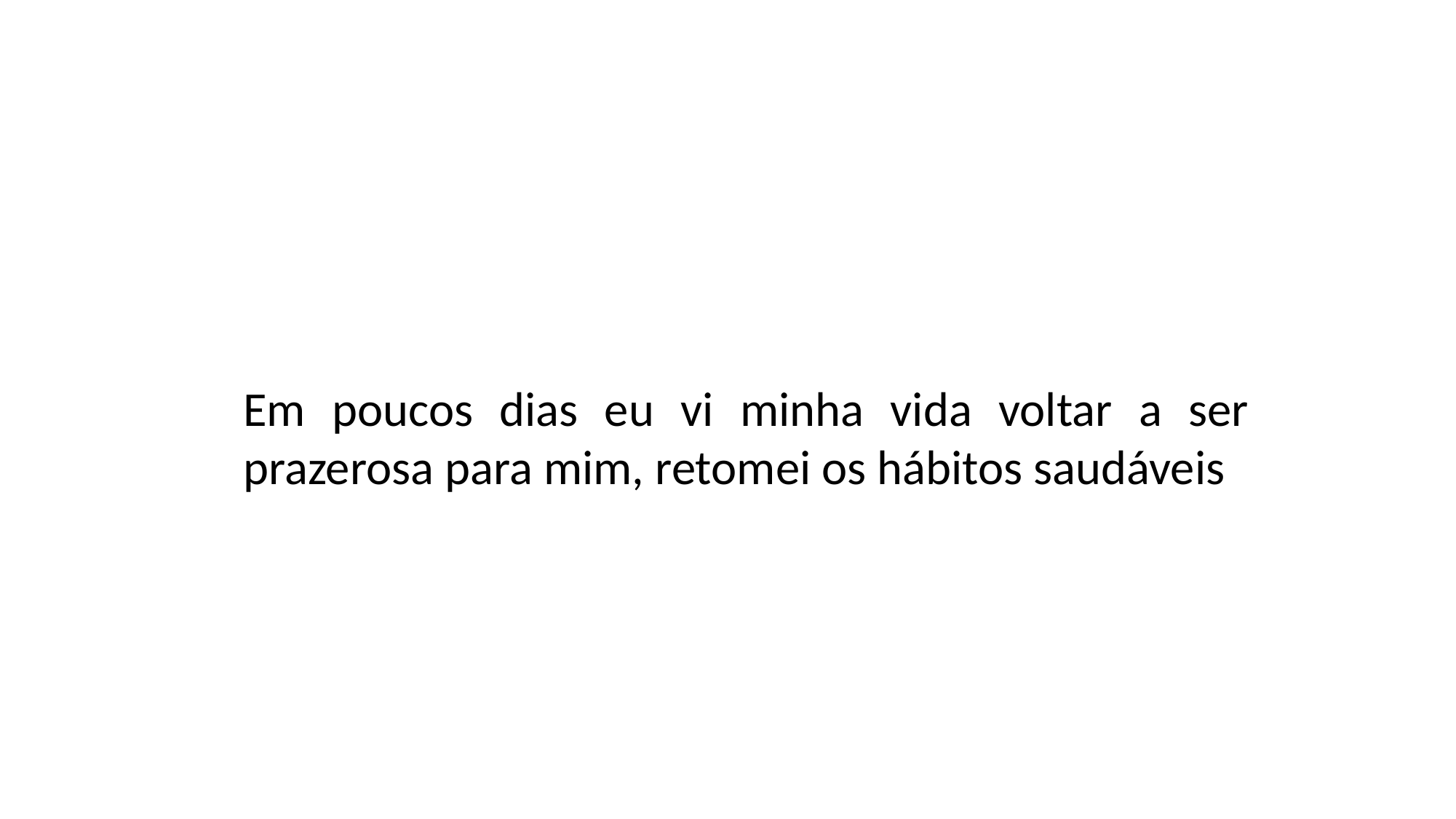

Em poucos dias eu vi minha vida voltar a ser prazerosa para mim, retomei os hábitos saudáveis